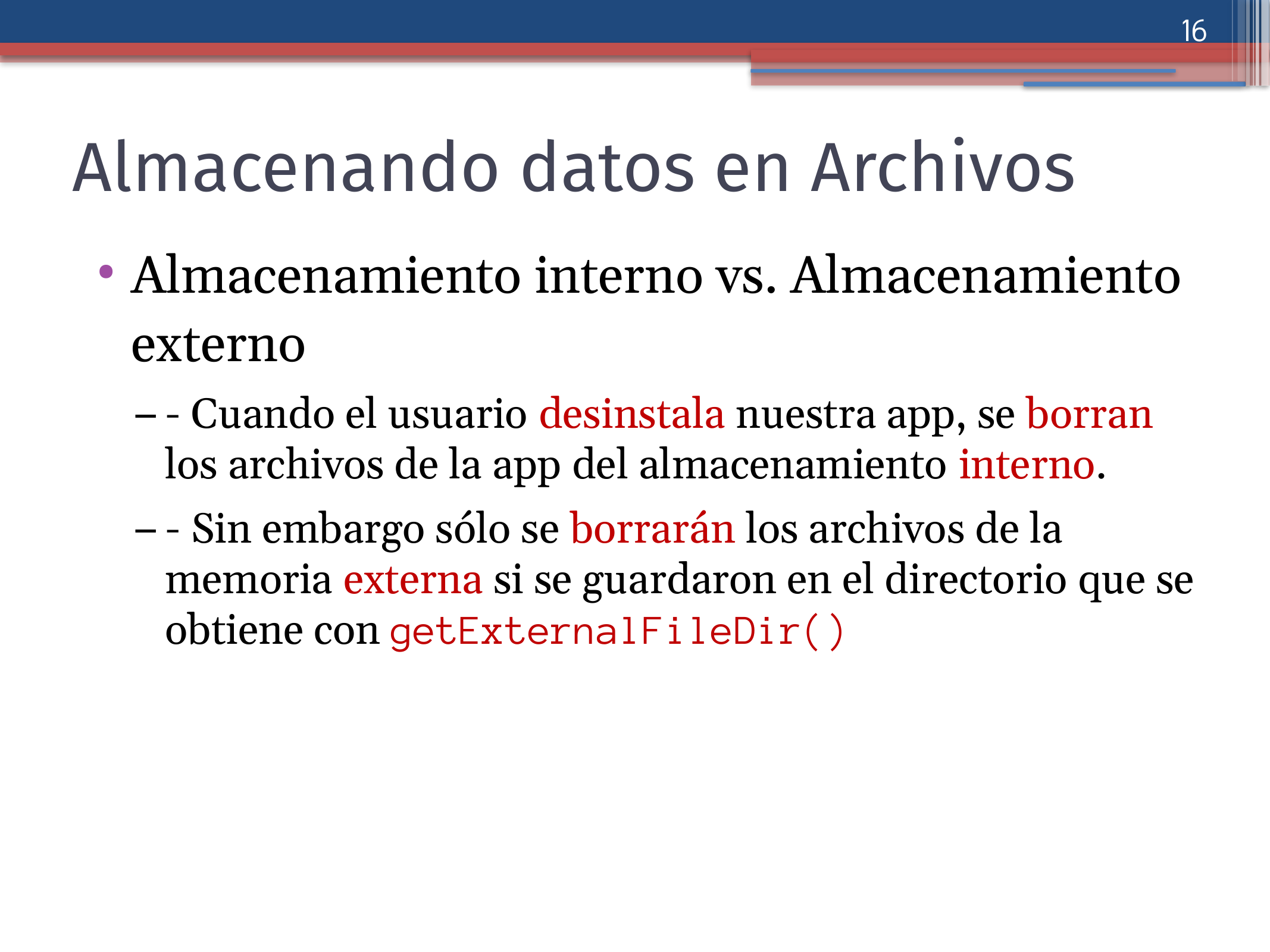

16
Almacenando datos en Archivos
Almacenamiento interno vs. Almacenamiento externo
- Cuando el usuario desinstala nuestra app, se borran los archivos de la app del almacenamiento interno.
- Sin embargo sólo se borrarán los archivos de la memoria externa si se guardaron en el directorio que se obtiene con getExternalFileDir()